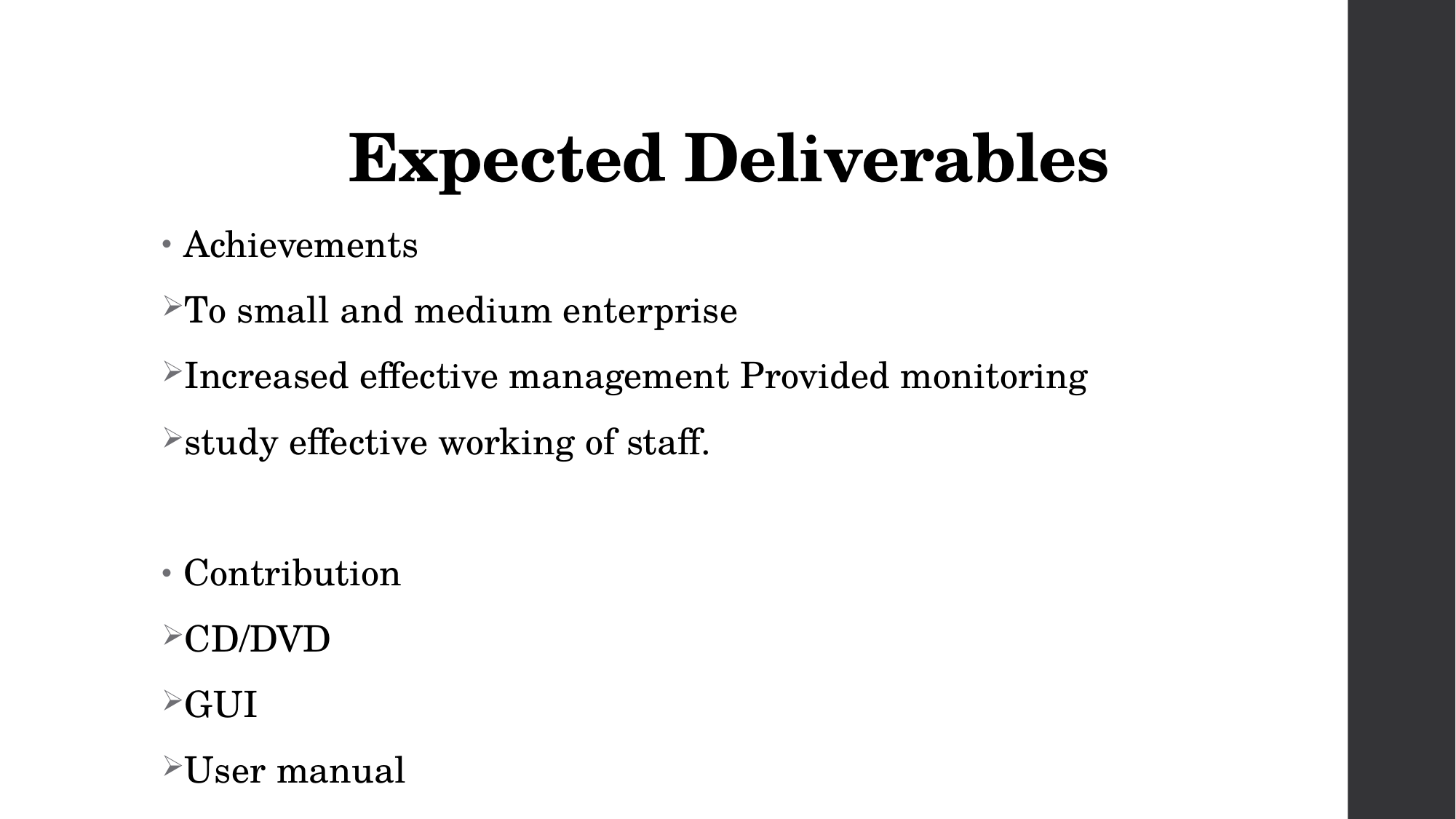

# Expected Deliverables
Achievements
To small and medium enterprise
Increased effective management Provided monitoring
study effective working of staff.

Contribution
CD/DVD
GUI
User manual